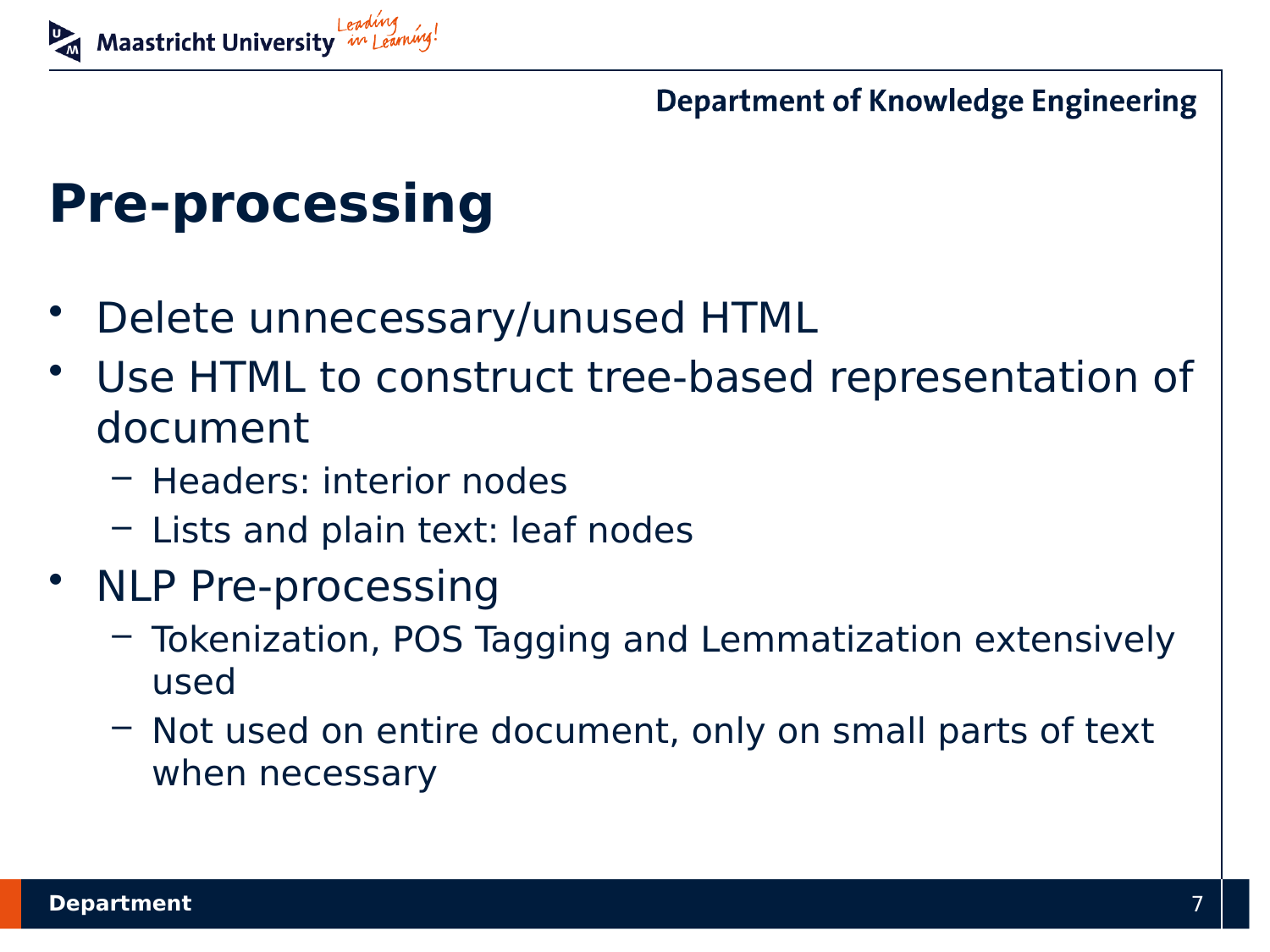

# Pre-processing
Delete unnecessary/unused HTML
Use HTML to construct tree-based representation of document
Headers: interior nodes
Lists and plain text: leaf nodes
NLP Pre-processing
Tokenization, POS Tagging and Lemmatization extensively used
Not used on entire document, only on small parts of text when necessary